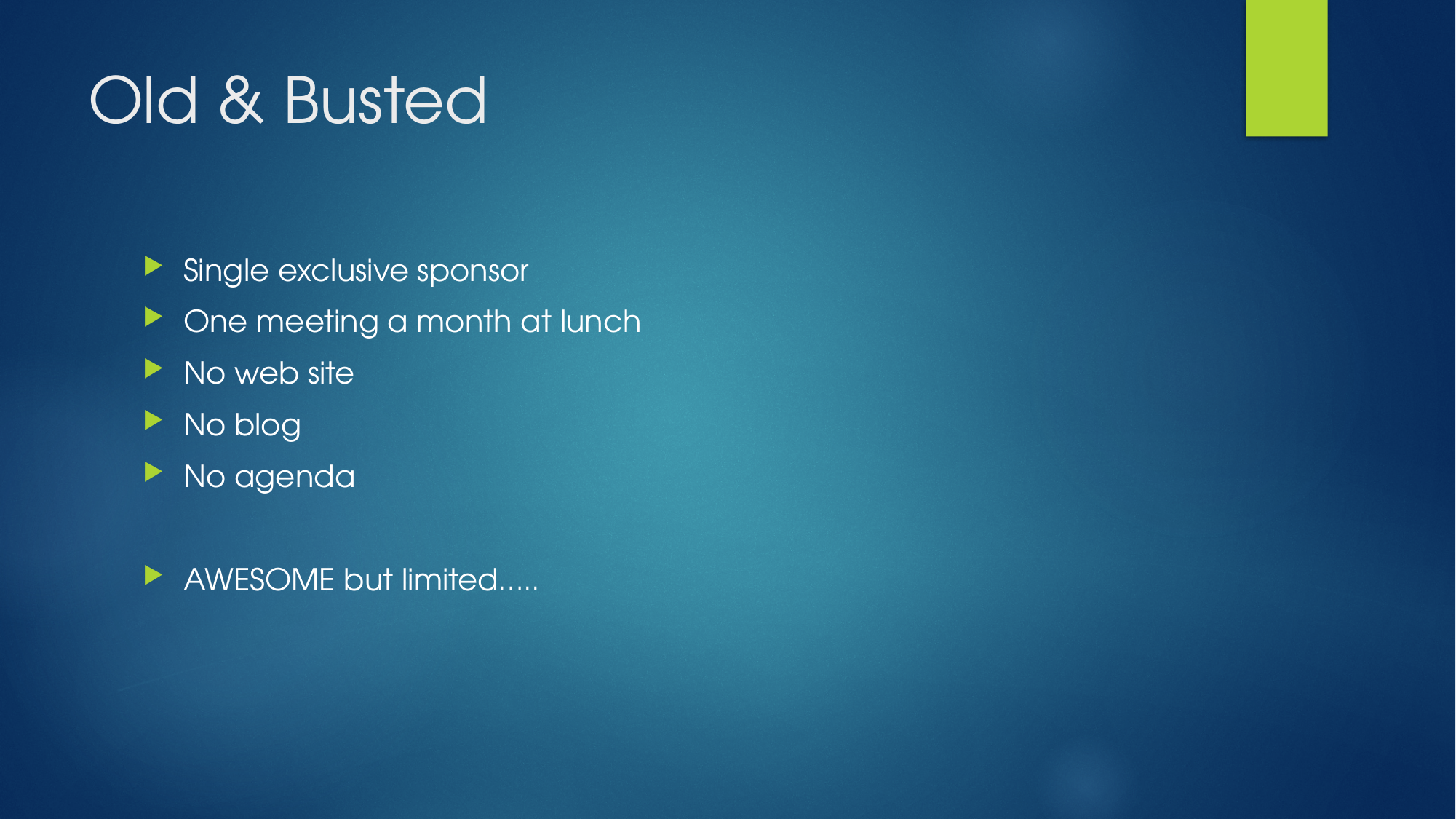

# Old & Busted
Single exclusive sponsor
One meeting a month at lunch
No web site
No blog
No agenda

AWESOME but limited…..